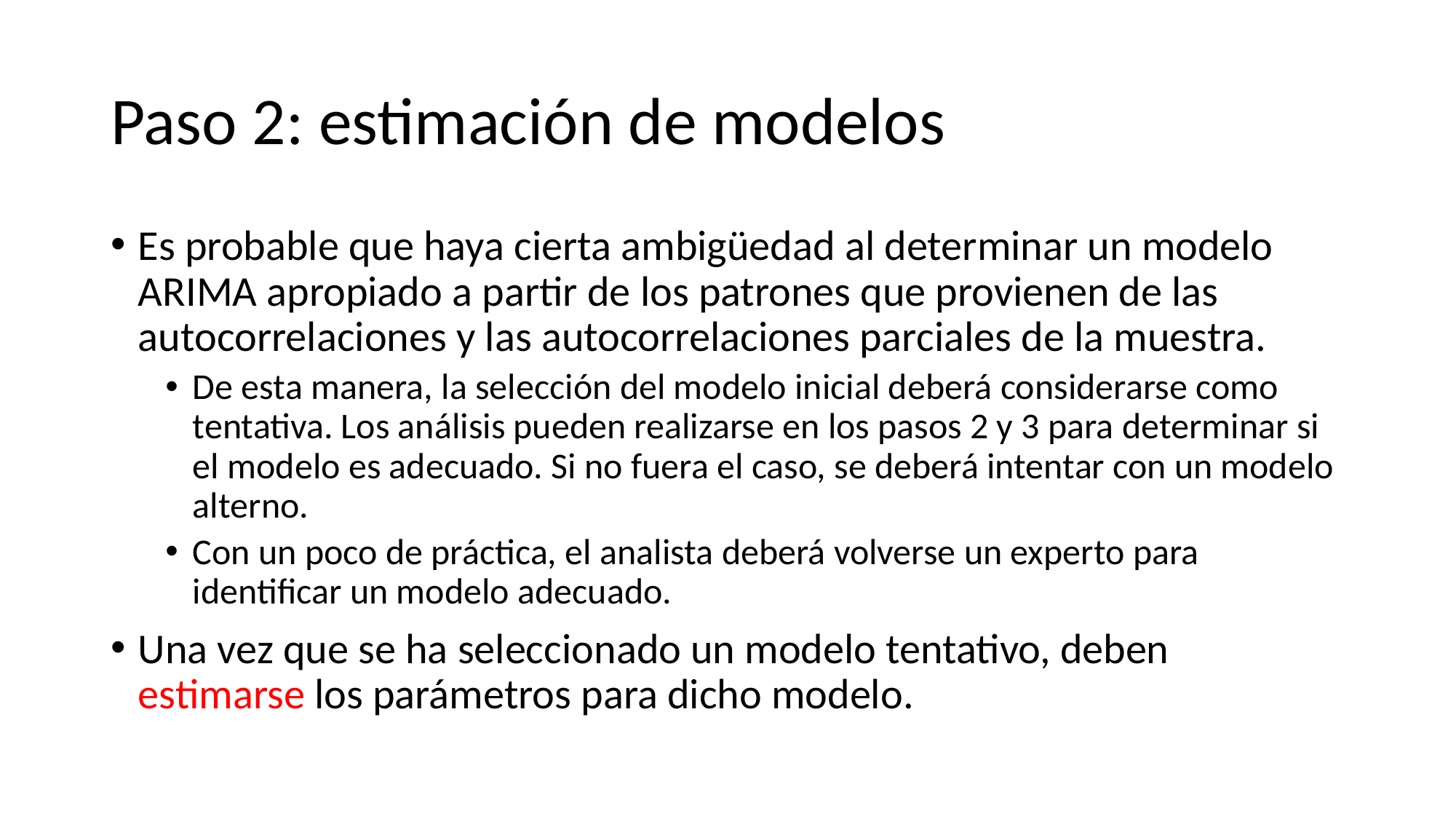

# Paso 2: estimación de modelos
Es probable que haya cierta ambigüedad al determinar un modelo ARIMA apropiado a partir de los patrones que provienen de las autocorrelaciones y las autocorrelaciones parciales de la muestra.
De esta manera, la selección del modelo inicial deberá considerarse como tentativa. Los análisis pueden realizarse en los pasos 2 y 3 para determinar si el modelo es adecuado. Si no fuera el caso, se deberá intentar con un modelo alterno.
Con un poco de práctica, el analista deberá volverse un experto para identificar un modelo adecuado.
Una vez que se ha seleccionado un modelo tentativo, deben estimarse los parámetros para dicho modelo.